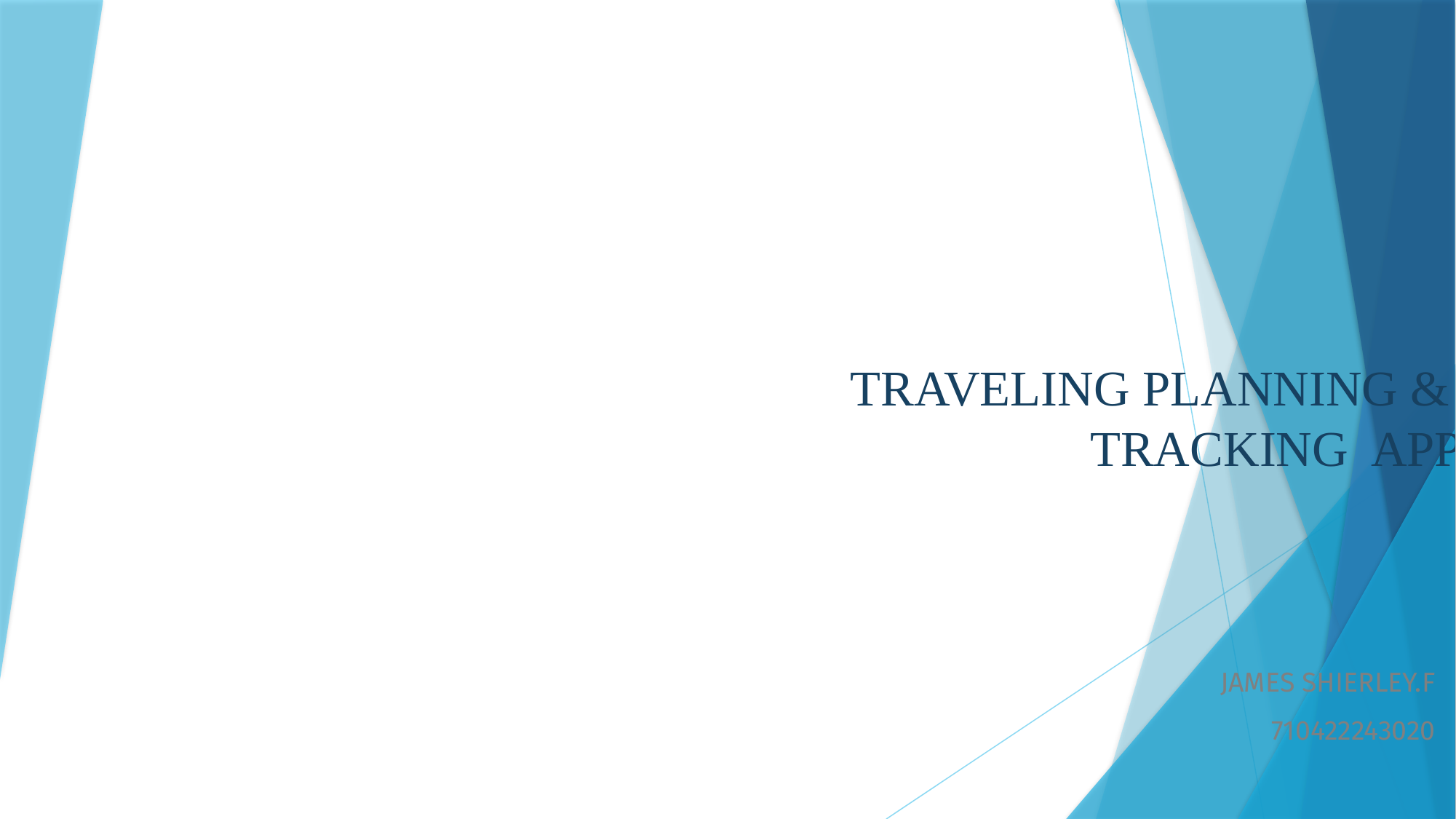

# TRAVELING PLANNING & TRACKING  APP
JAMES SHIERLEY.F
710422243020